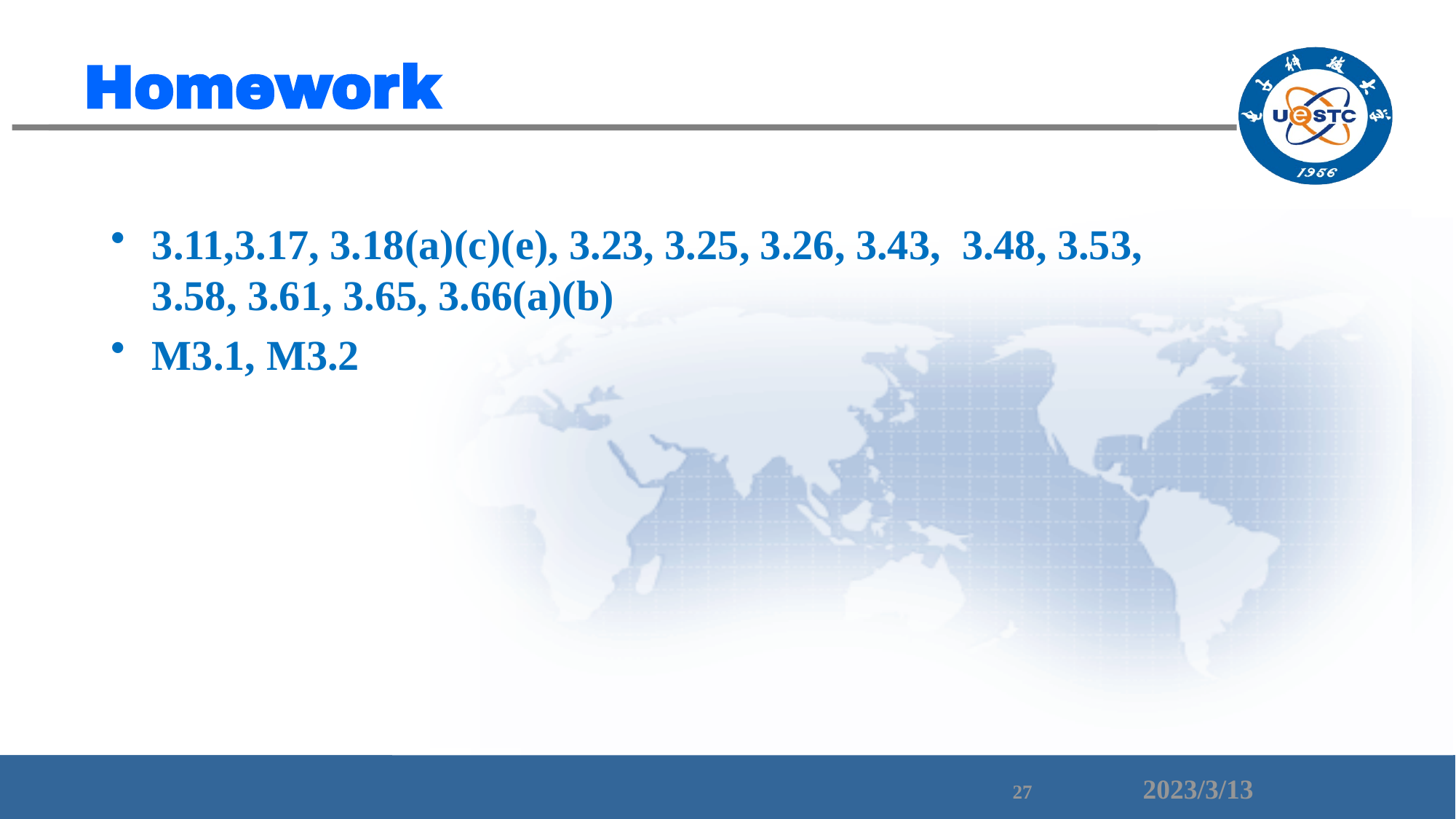

# Homework
3.11,3.17, 3.18(a)(c)(e), 3.23, 3.25, 3.26, 3.43,  3.48, 3.53, 3.58, 3.61, 3.65, 3.66(a)(b)
M3.1, M3.2